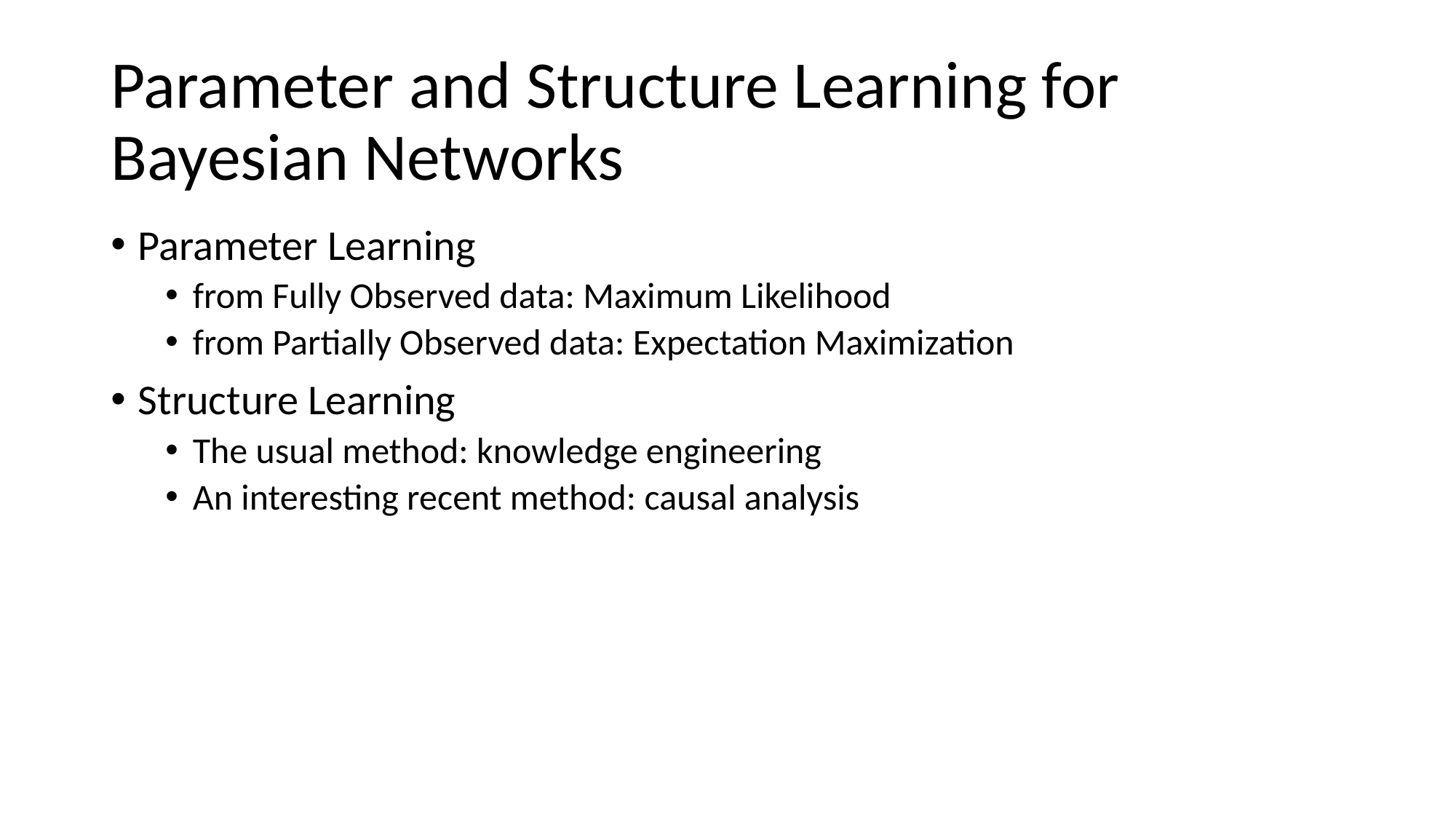

# Parameter and Structure Learning for Bayesian Networks
Parameter Learning
from Fully Observed data: Maximum Likelihood
from Partially Observed data: Expectation Maximization
Structure Learning
The usual method: knowledge engineering
An interesting recent method: causal analysis